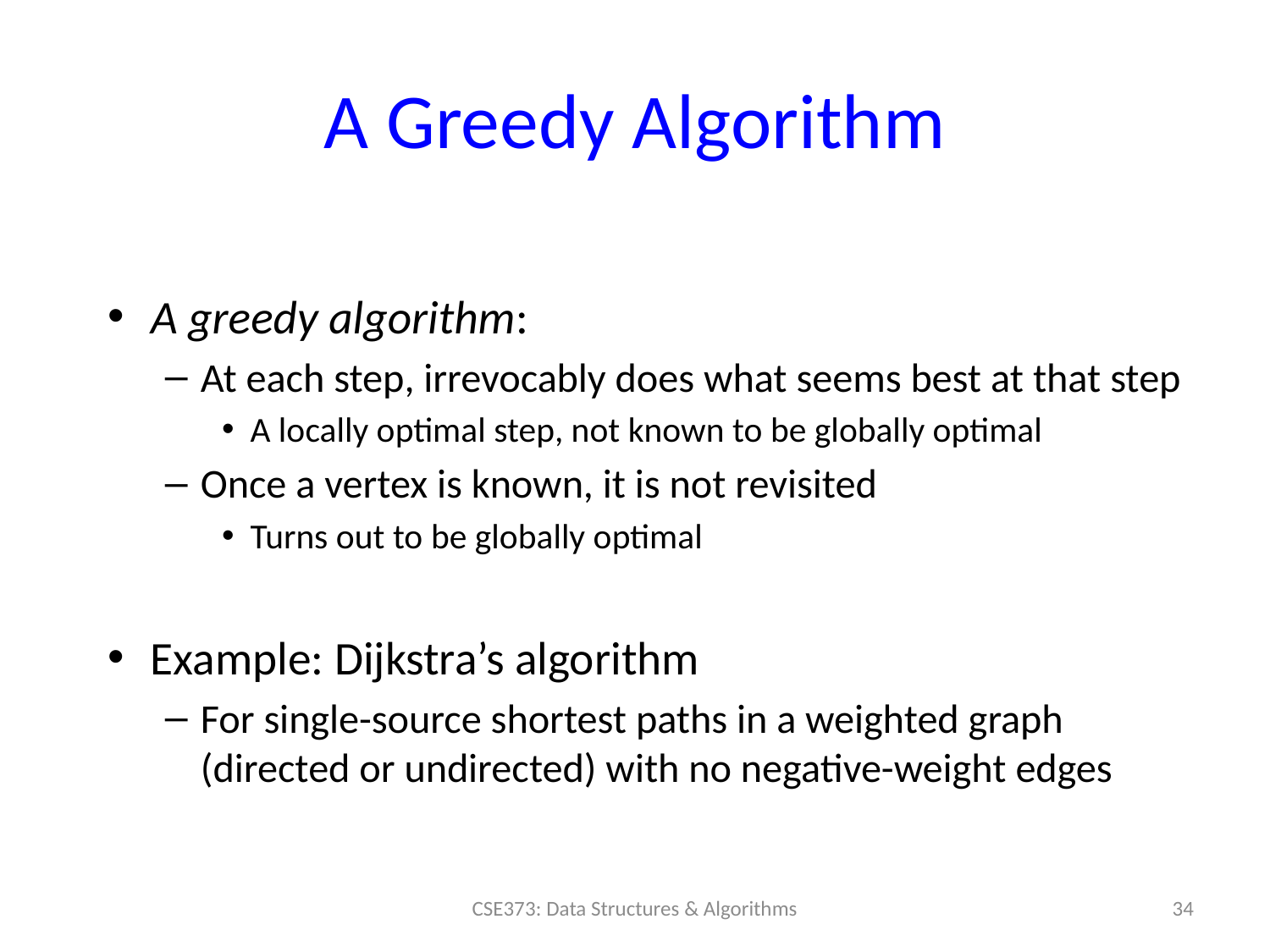

# A Greedy Algorithm

A greedy algorithm:
At each step, irrevocably does what seems best at that step
A locally optimal step, not known to be globally optimal
Once a vertex is known, it is not revisited
Turns out to be globally optimal

Example: Dijkstra’s algorithm
For single-source shortest paths in a weighted graph (directed or undirected) with no negative-weight edges

34
CSE373: Data Structures & Algorithms